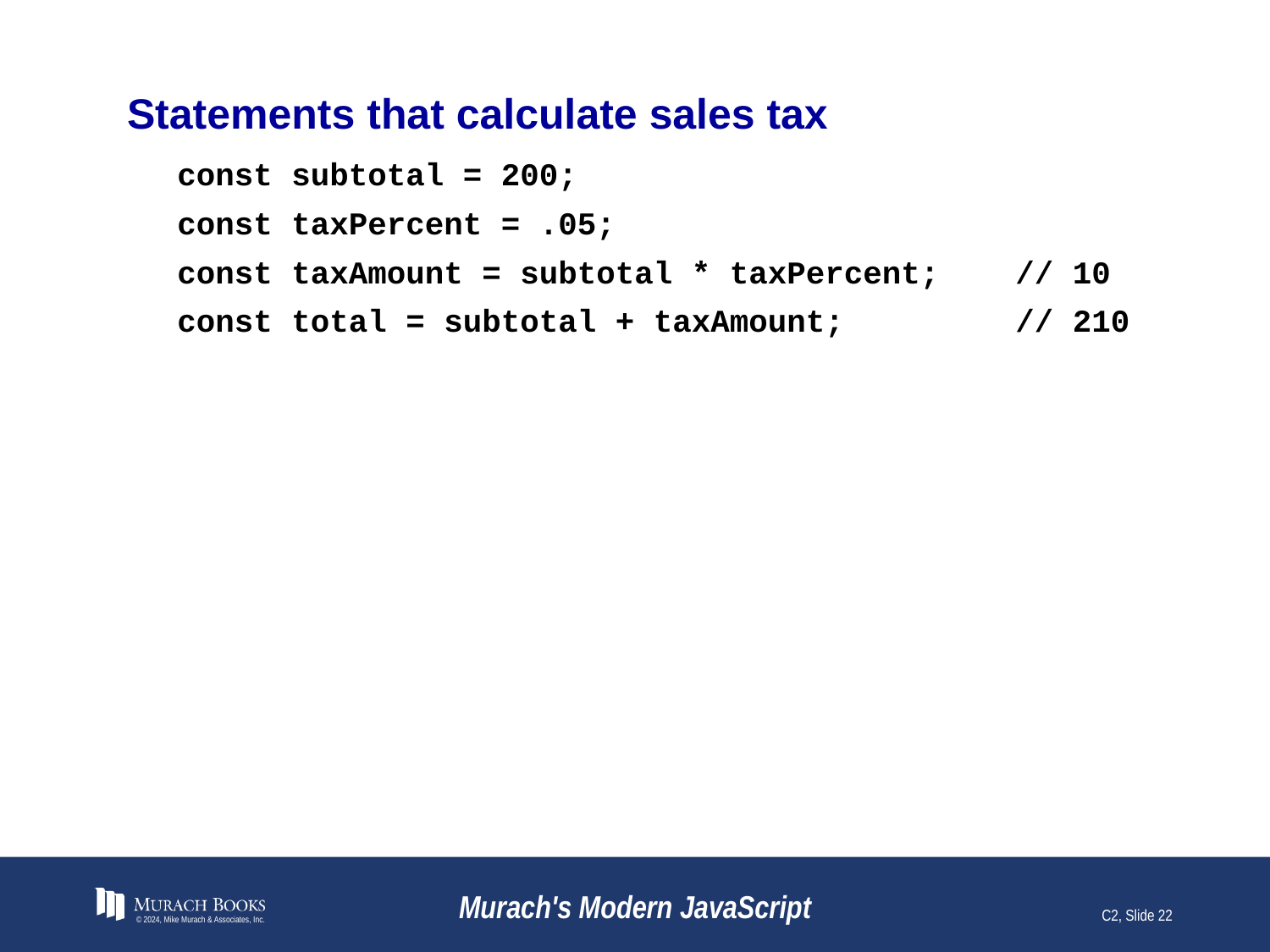

# Statements that calculate sales tax
const subtotal = 200;
const taxPercent = .05;
const taxAmount = subtotal * taxPercent;    // 10
const total = subtotal + taxAmount;         // 210

© 2024, Mike Murach & Associates, Inc.
Murach's Modern JavaScript

C2, Slide 22